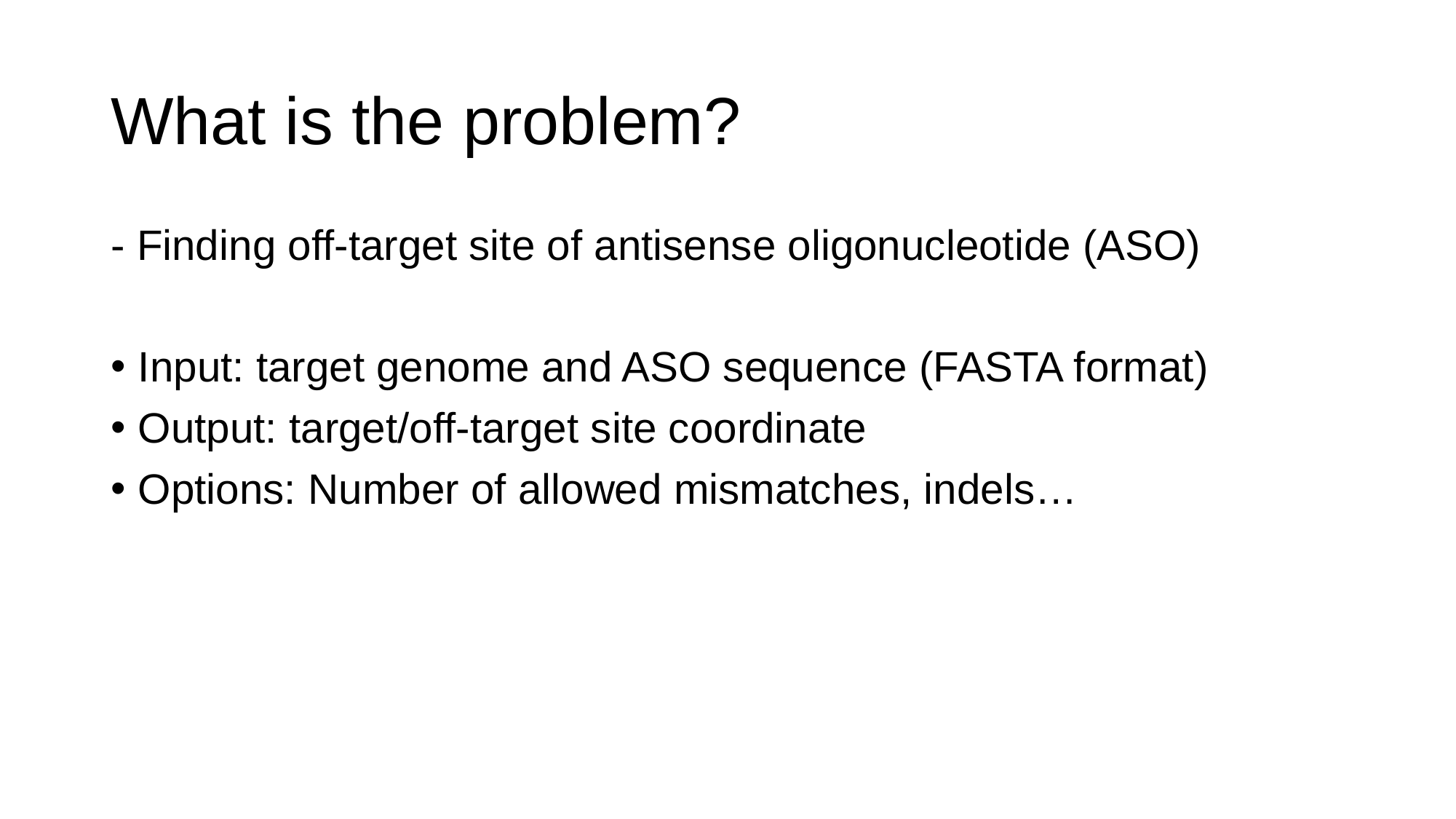

# What is the problem?
- Finding off-target site of antisense oligonucleotide (ASO)

Input: target genome and ASO sequence (FASTA format)
Output: target/off-target site coordinate
Options: Number of allowed mismatches, indels…